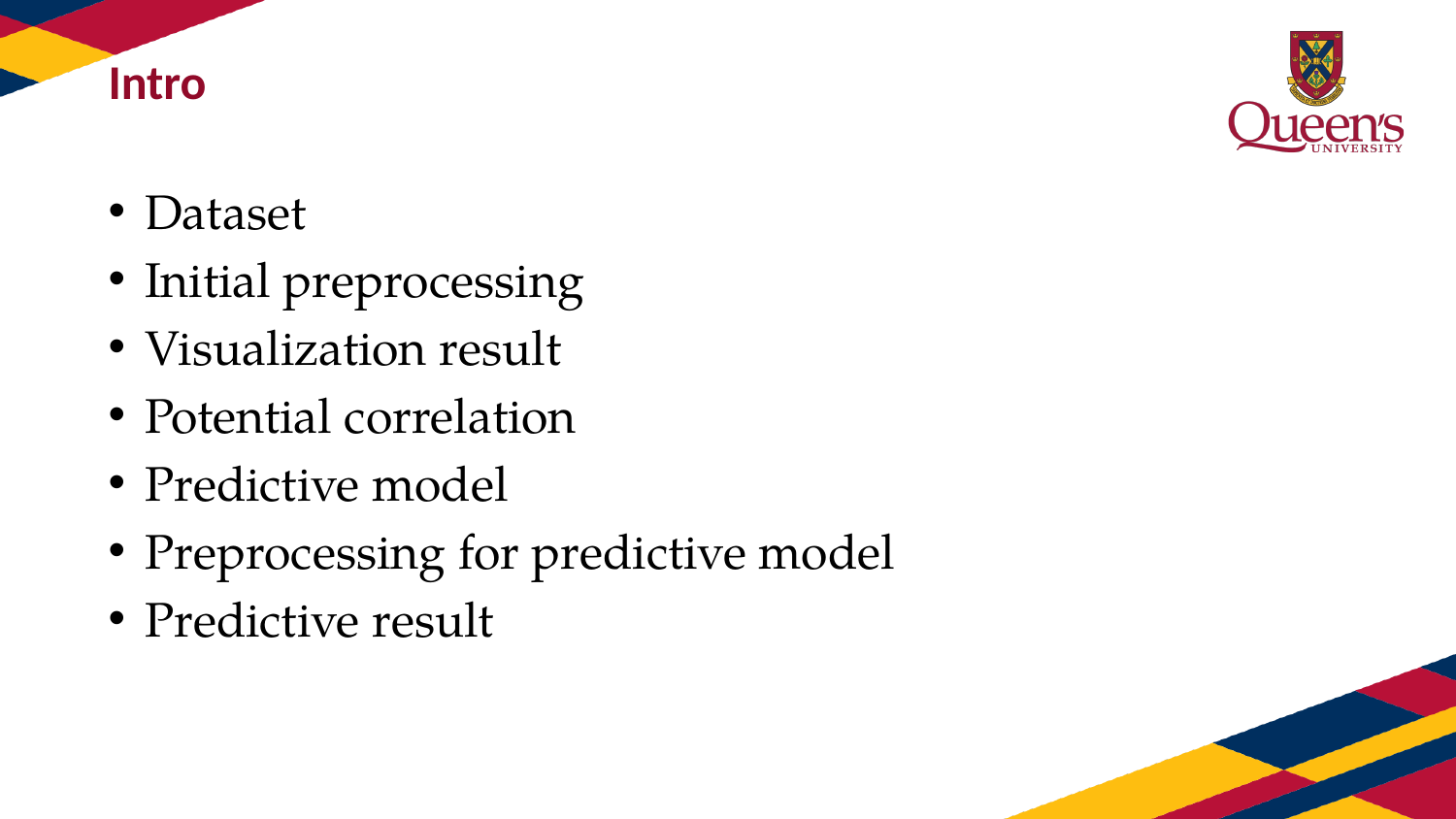

# Intro
Dataset
Initial preprocessing
Visualization result
Potential correlation
Predictive model
Preprocessing for predictive model
Predictive result